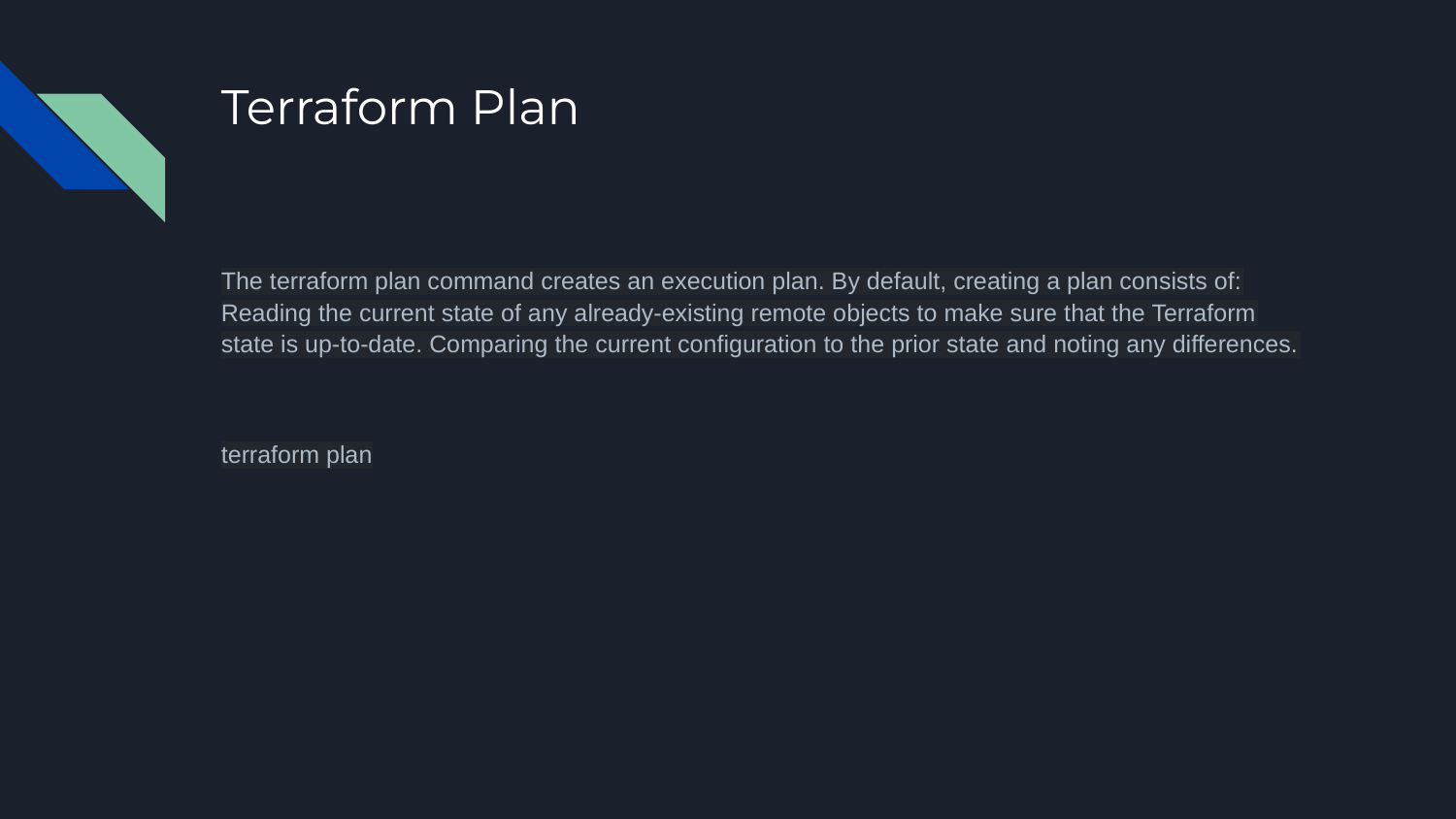

# Terraform Plan
The terraform plan command creates an execution plan. By default, creating a plan consists of: Reading the current state of any already-existing remote objects to make sure that the Terraform state is up-to-date. Comparing the current configuration to the prior state and noting any differences.

terraform plan